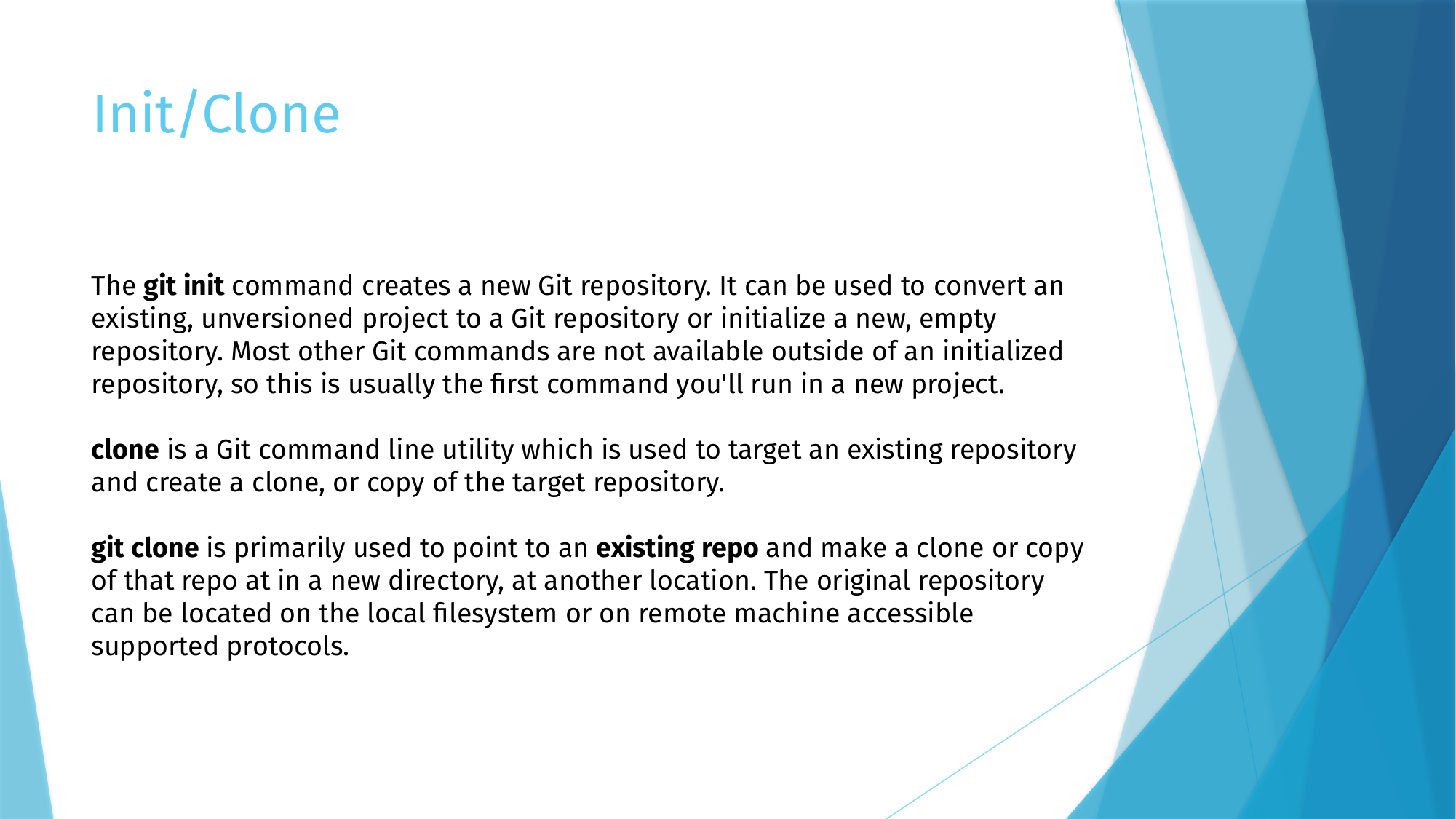

# Init/Clone
The git init command creates a new Git repository. It can be used to convert an existing, unversioned project to a Git repository or initialize a new, empty repository. Most other Git commands are not available outside of an initialized repository, so this is usually the first command you'll run in a new project.

clone is a Git command line utility which is used to target an existing repository and create a clone, or copy of the target repository.

git clone is primarily used to point to an existing repo and make a clone or copy of that repo at in a new directory, at another location. The original repository can be located on the local filesystem or on remote machine accessible supported protocols.